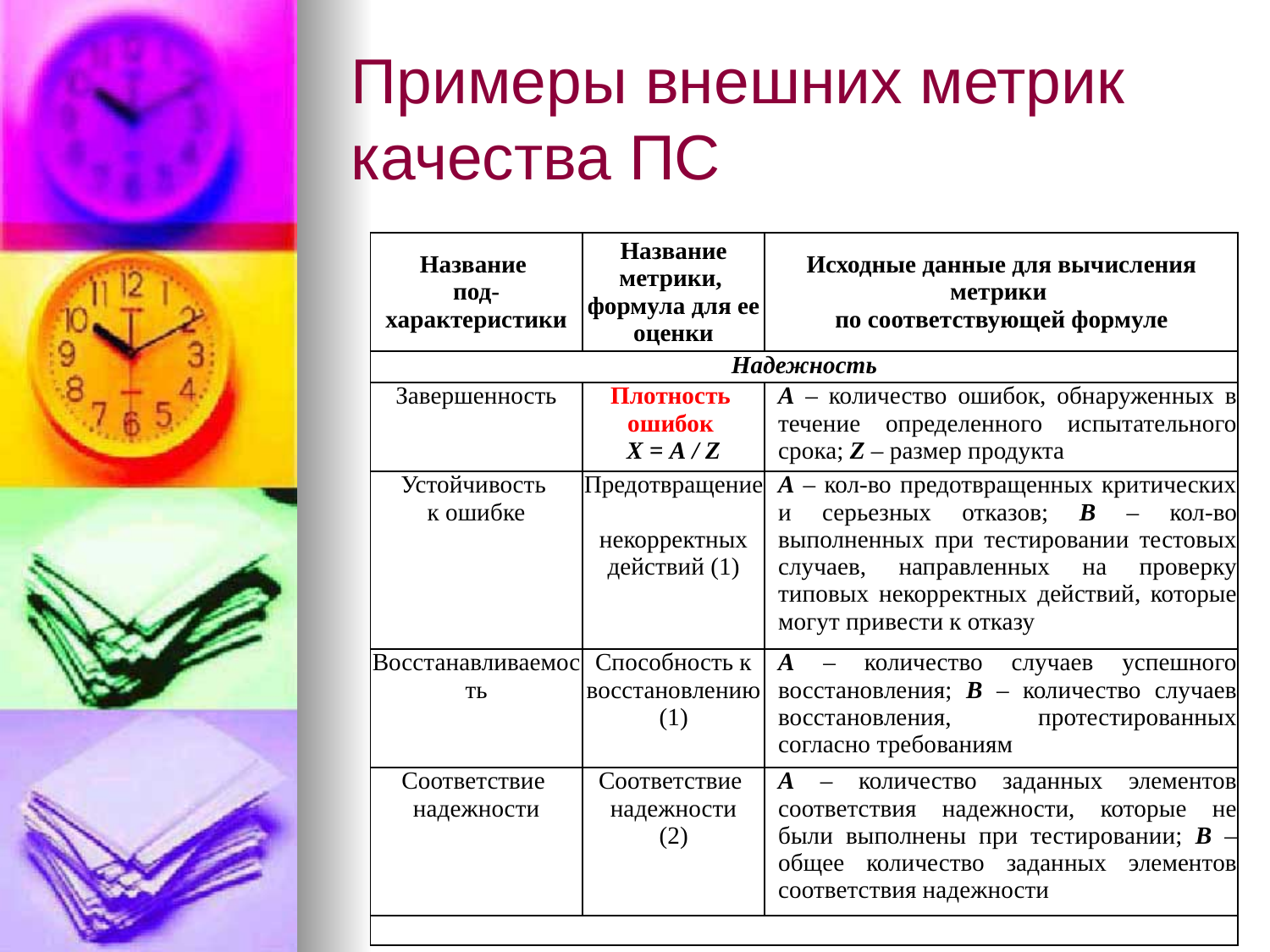

# Примеры внешних метрик качества ПС
| Название под- характеристики | Название метрики, формула для ее оценки | Исходные данные для вычисления метрики по соответствующей формуле |
| --- | --- | --- |
| Надежность |  |  |
| Завершенность | Плотность ошибок Х = А / Z | А – количество ошибок, обнаруженных в течение определенного испытательного срока; Z – размер продукта |
| Устойчивость к ошибке | Предотвращение некорректных действий (1) | А – кол-во предотвращенных критических и серьезных отказов; В – кол-во выполненных при тестировании тестовых случаев, направленных на проверку типовых некорректных действий, которые могут привести к отказу |
| Восстанавливаемость | Способность к восстановлению (1) | А – количество случаев успешного восстановления; В – количество случаев восстановления, протестированных согласно требованиям |
| Соответствие надежности | Соответствие надежности (2) | А – количество заданных элементов соответствия надежности, которые не были выполнены при тестировании; В – общее количество заданных элементов соответствия надежности |
|  |  |  |